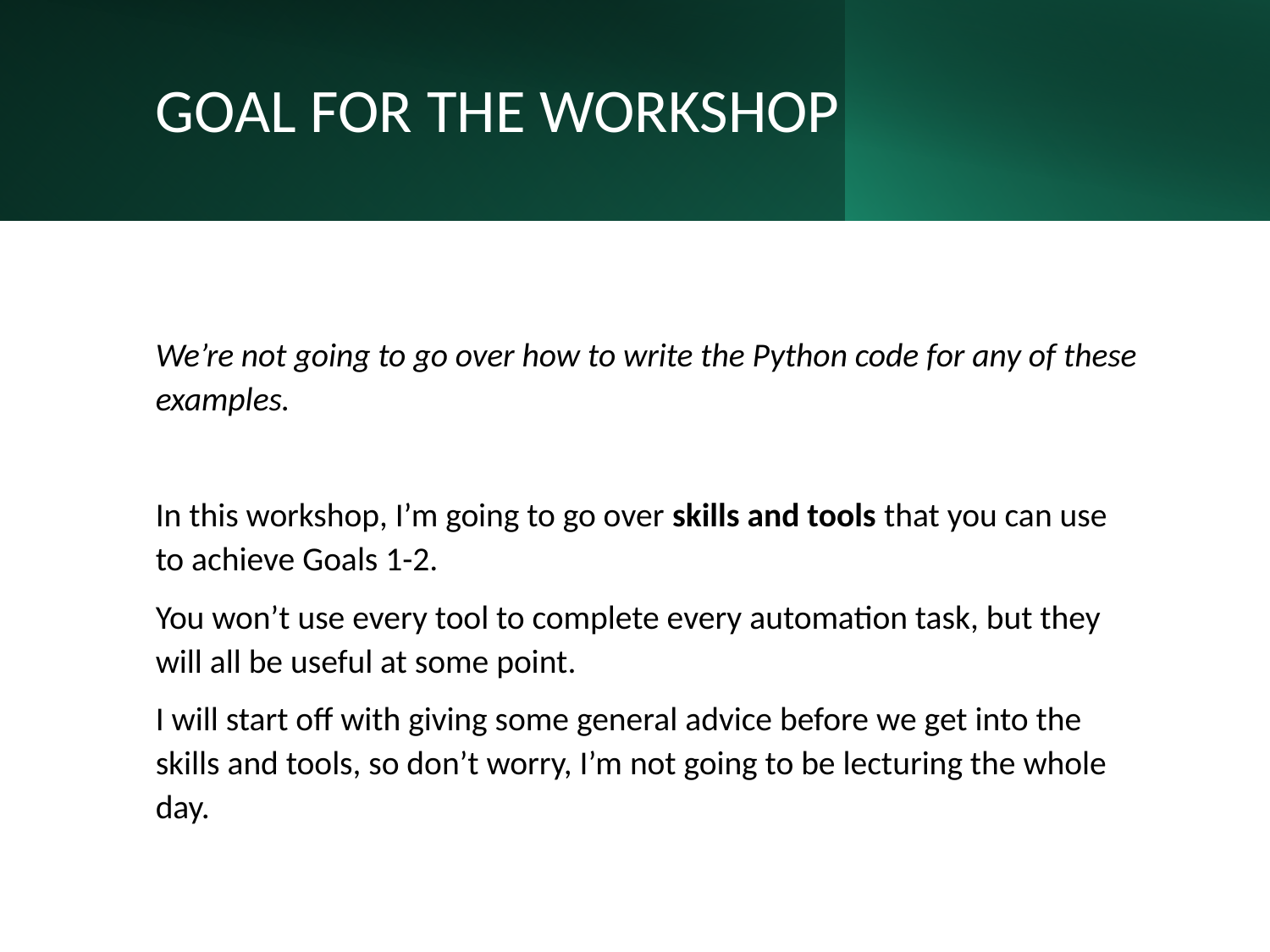

# GOAL FOR THE WORKSHOP
We’re not going to go over how to write the Python code for any of these examples.

In this workshop, I’m going to go over skills and tools that you can use to achieve Goals 1-2.
You won’t use every tool to complete every automation task, but they will all be useful at some point.
I will start off with giving some general advice before we get into the skills and tools, so don’t worry, I’m not going to be lecturing the whole day.